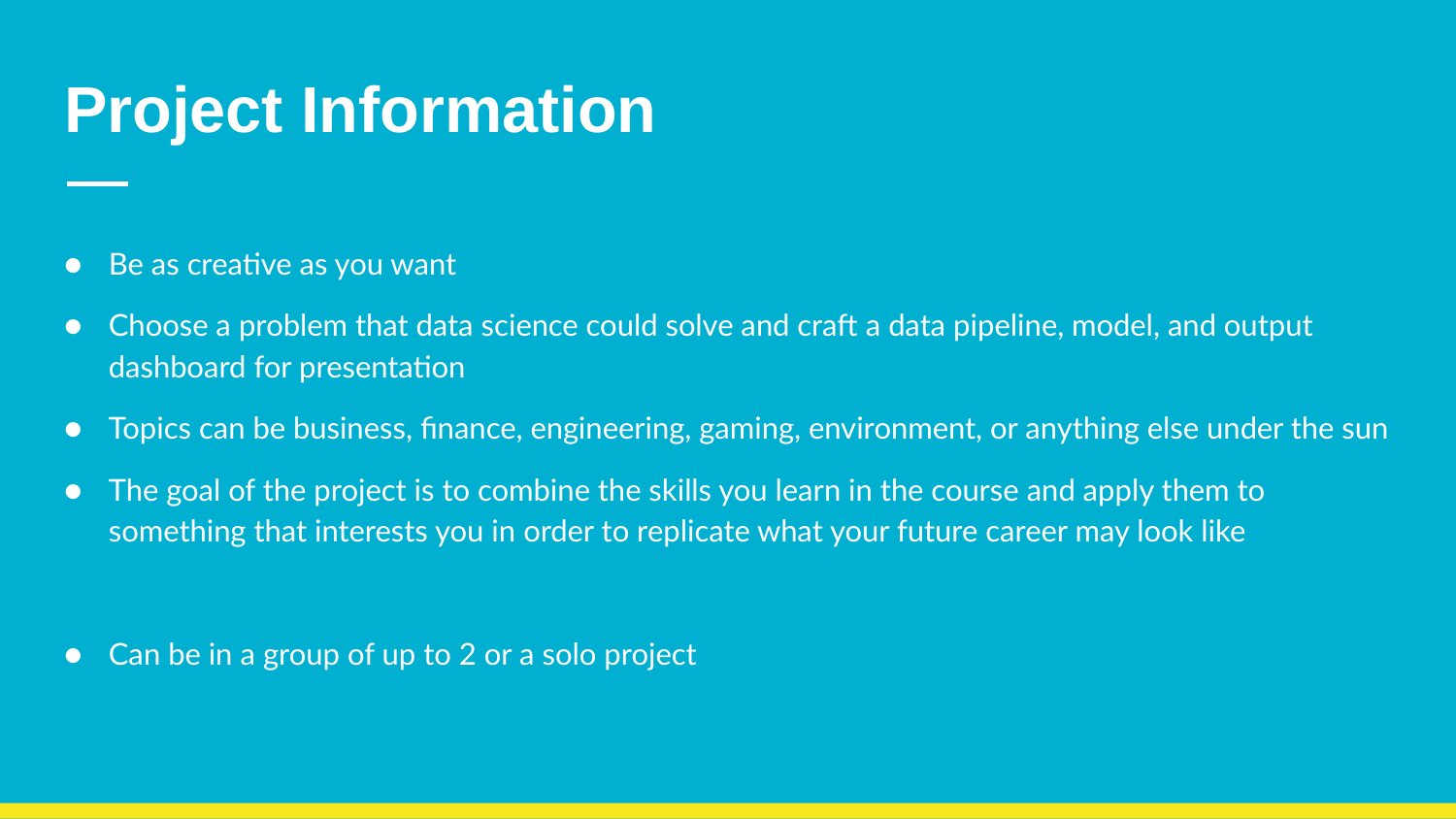

# Project Information
Be as creative as you want
Choose a problem that data science could solve and craft a data pipeline, model, and output dashboard for presentation
Topics can be business, finance, engineering, gaming, environment, or anything else under the sun
The goal of the project is to combine the skills you learn in the course and apply them to something that interests you in order to replicate what your future career may look like

Can be in a group of up to 2 or a solo project